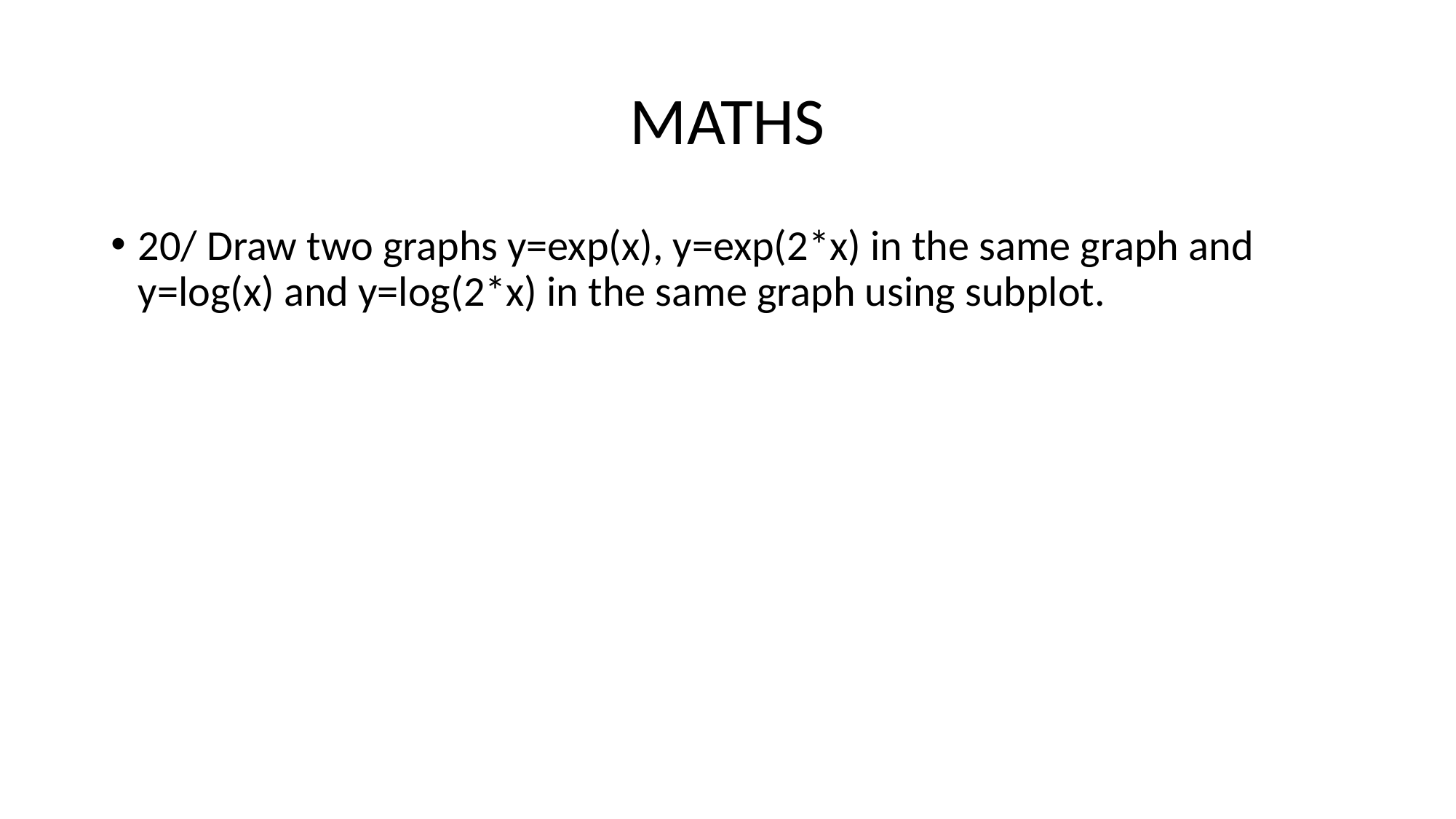

# MATHS
20/ Draw two graphs y=exp(x), y=exp(2*x) in the same graph and y=log(x) and y=log(2*x) in the same graph using subplot.